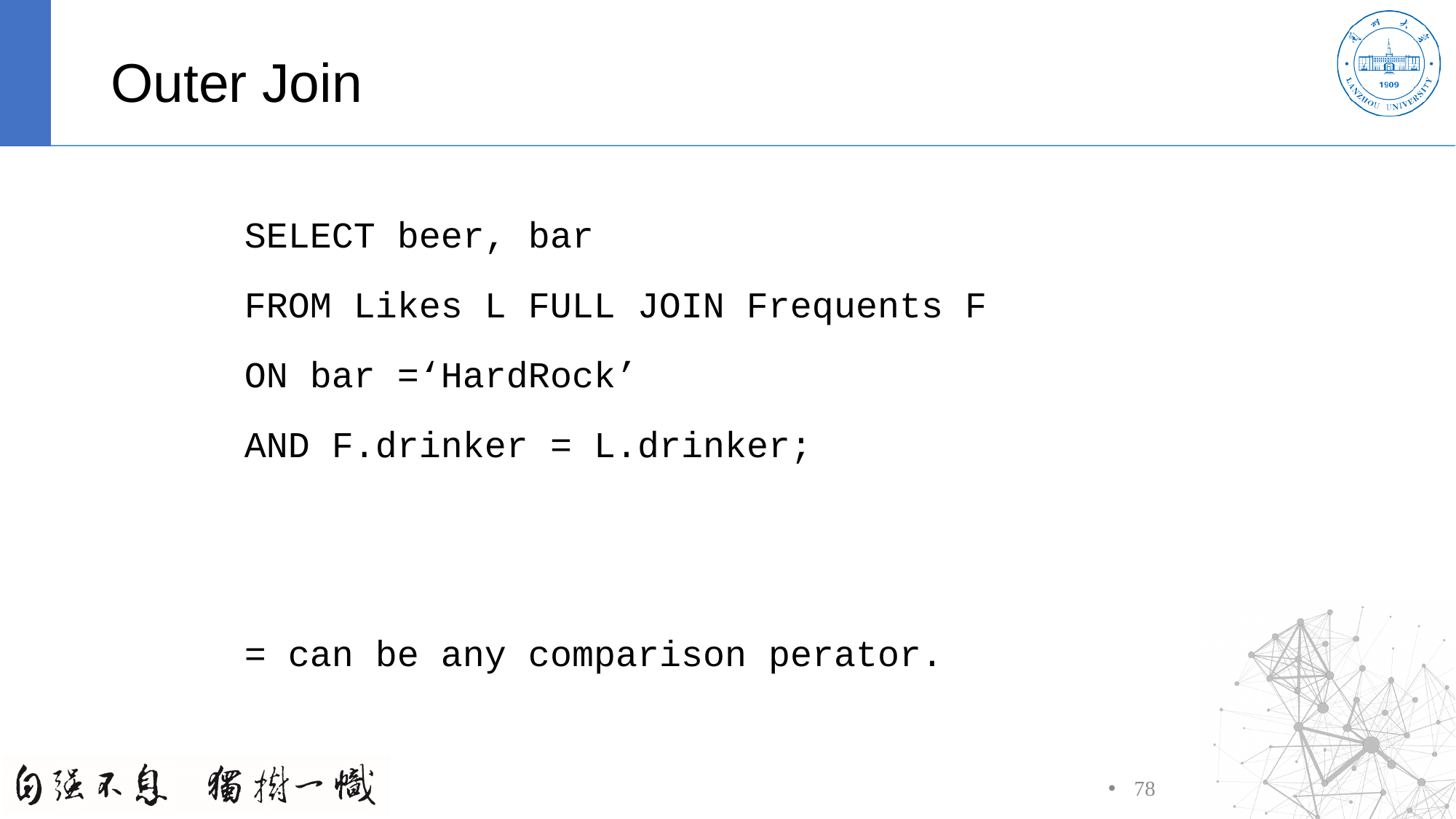

# Outer Join
SELECT beer, bar
FROM Likes L FULL JOIN Frequents F
ON bar =‘HardRock’
AND F.drinker = L.drinker;

= can be any comparison perator.
78